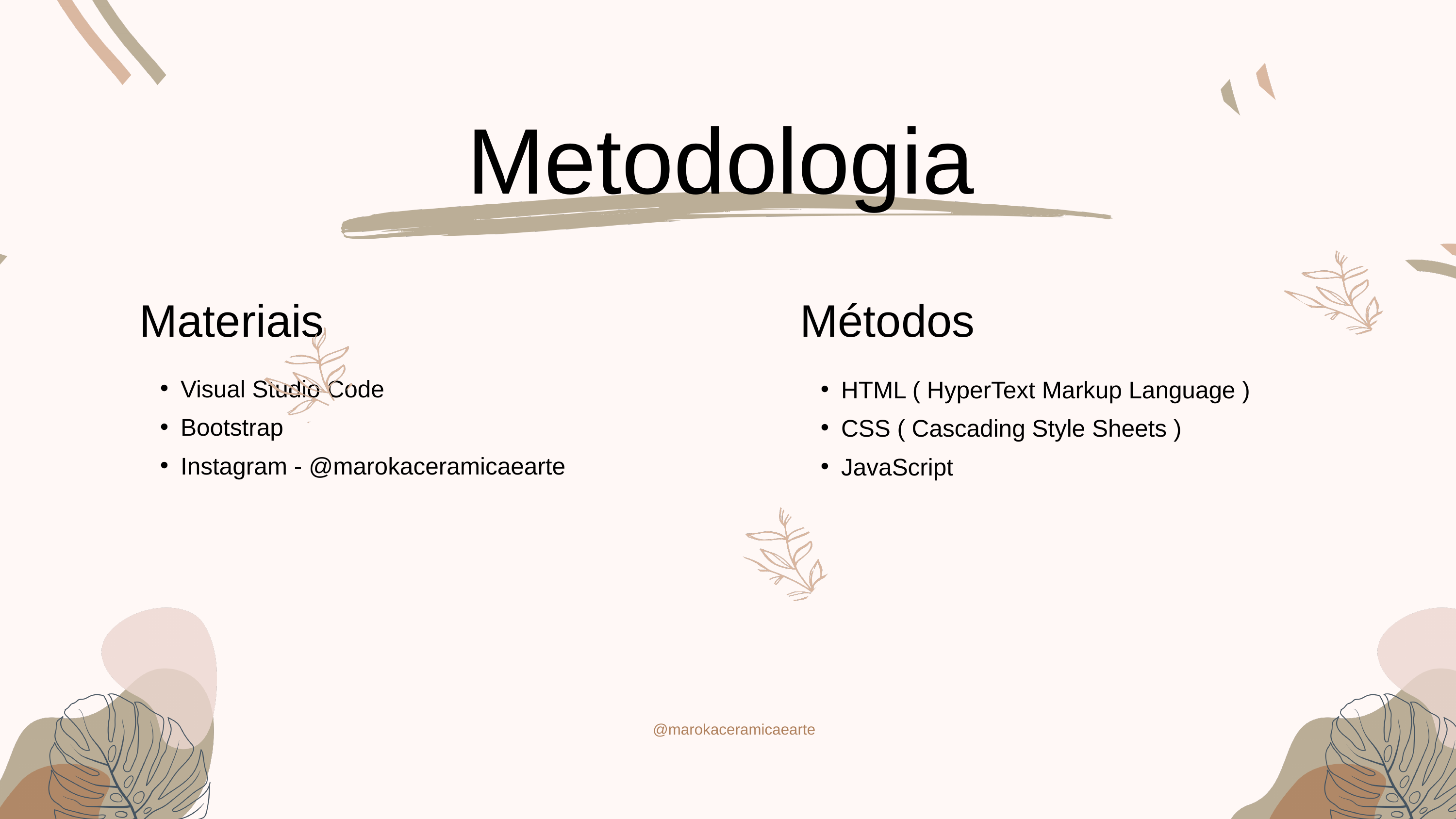

Metodologia

Materiais
Métodos

Visual Studio Code
Bootstrap
Instagram - @marokaceramicaearte

HTML ( HyperText Markup Language )
CSS ( Cascading Style Sheets )
JavaScript

@marokaceramicaearte